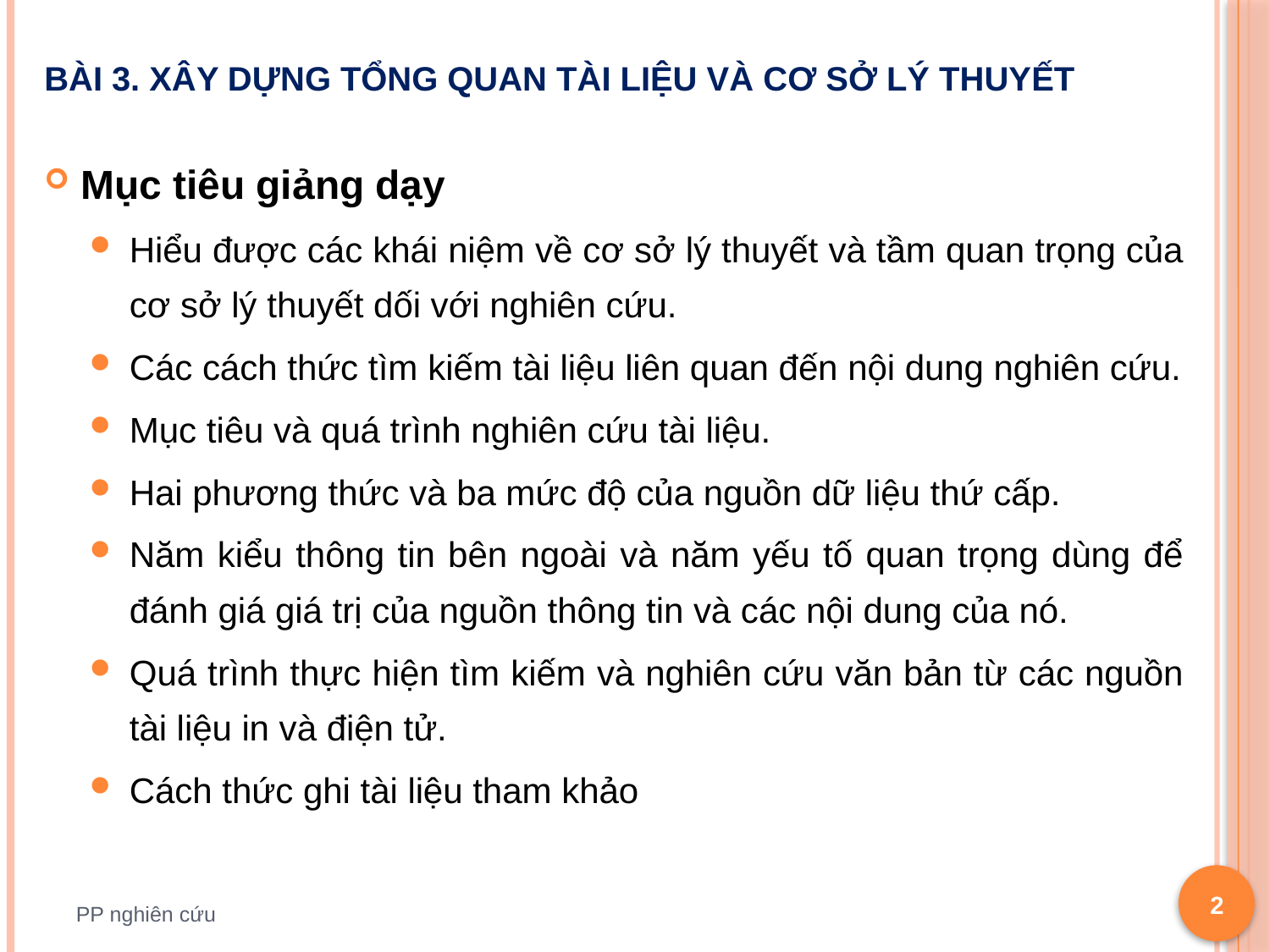

# Bài 3. Xây dựng tổng quan tài liệu và cơ sở lý thuyết
Mục tiêu giảng dạy
Hiểu được các khái niệm về cơ sở lý thuyết và tầm quan trọng của cơ sở lý thuyết dối với nghiên cứu.
Các cách thức tìm kiếm tài liệu liên quan đến nội dung nghiên cứu.
Mục tiêu và quá trình nghiên cứu tài liệu.
Hai phương thức và ba mức độ của nguồn dữ liệu thứ cấp.
Năm kiểu thông tin bên ngoài và năm yếu tố quan trọng dùng để đánh giá giá trị của nguồn thông tin và các nội dung của nó.
Quá trình thực hiện tìm kiếm và nghiên cứu văn bản từ các nguồn tài liệu in và điện tử.
Cách thức ghi tài liệu tham khảo
2
PP nghiên cứu